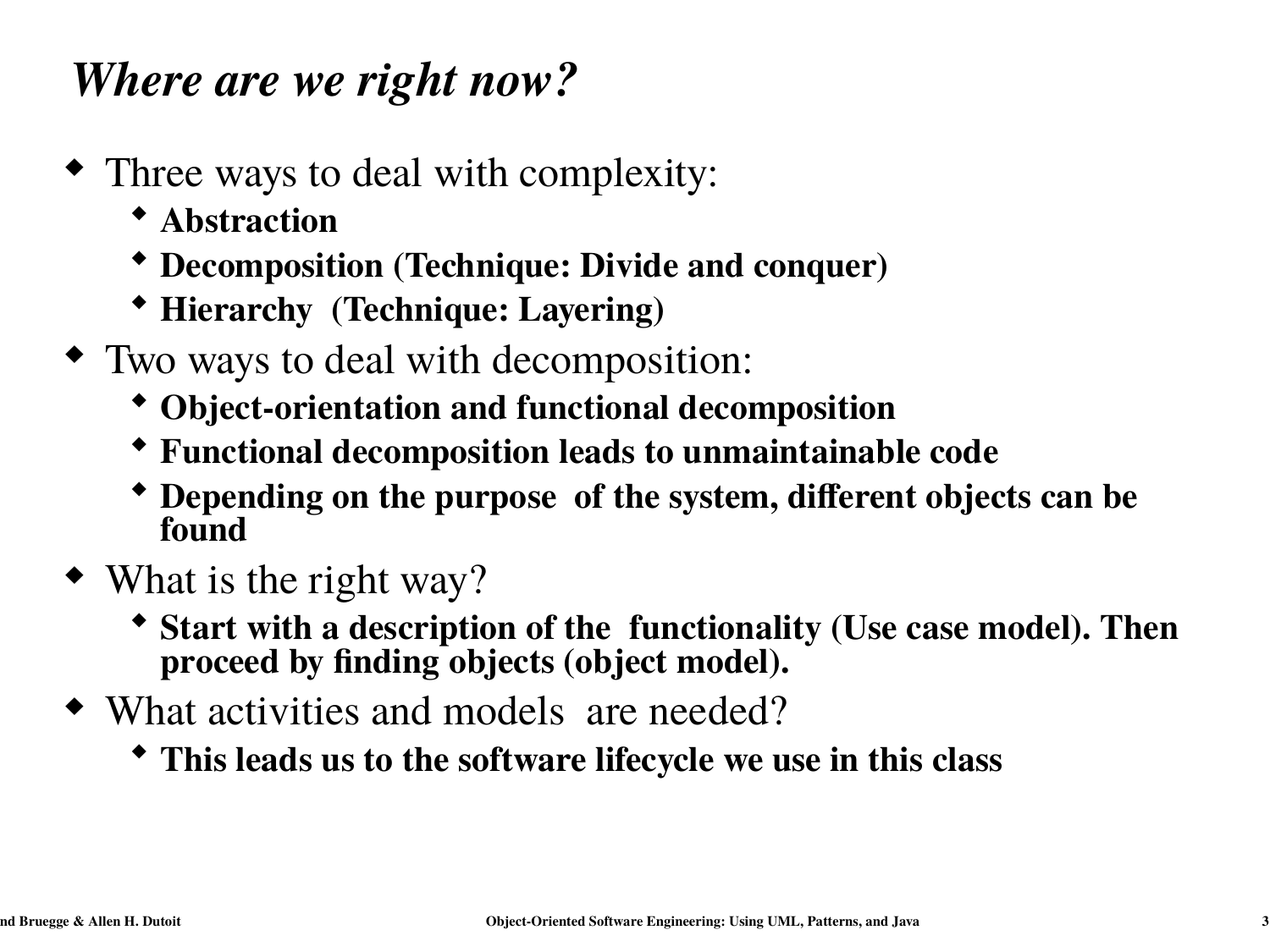

# Where are we right now?
Three ways to deal with complexity:
Abstraction
Decomposition (Technique: Divide and conquer)
Hierarchy  (Technique: Layering)
Two ways to deal with decomposition:
Object-orientation and functional decomposition
Functional decomposition leads to unmaintainable code
Depending on the purpose  of the system, different objects can be found
What is the right way?
Start with a description of the  functionality (Use case model). Then proceed by finding objects (object model).
What activities and models  are needed?
This leads us to the software lifecycle we use in this class